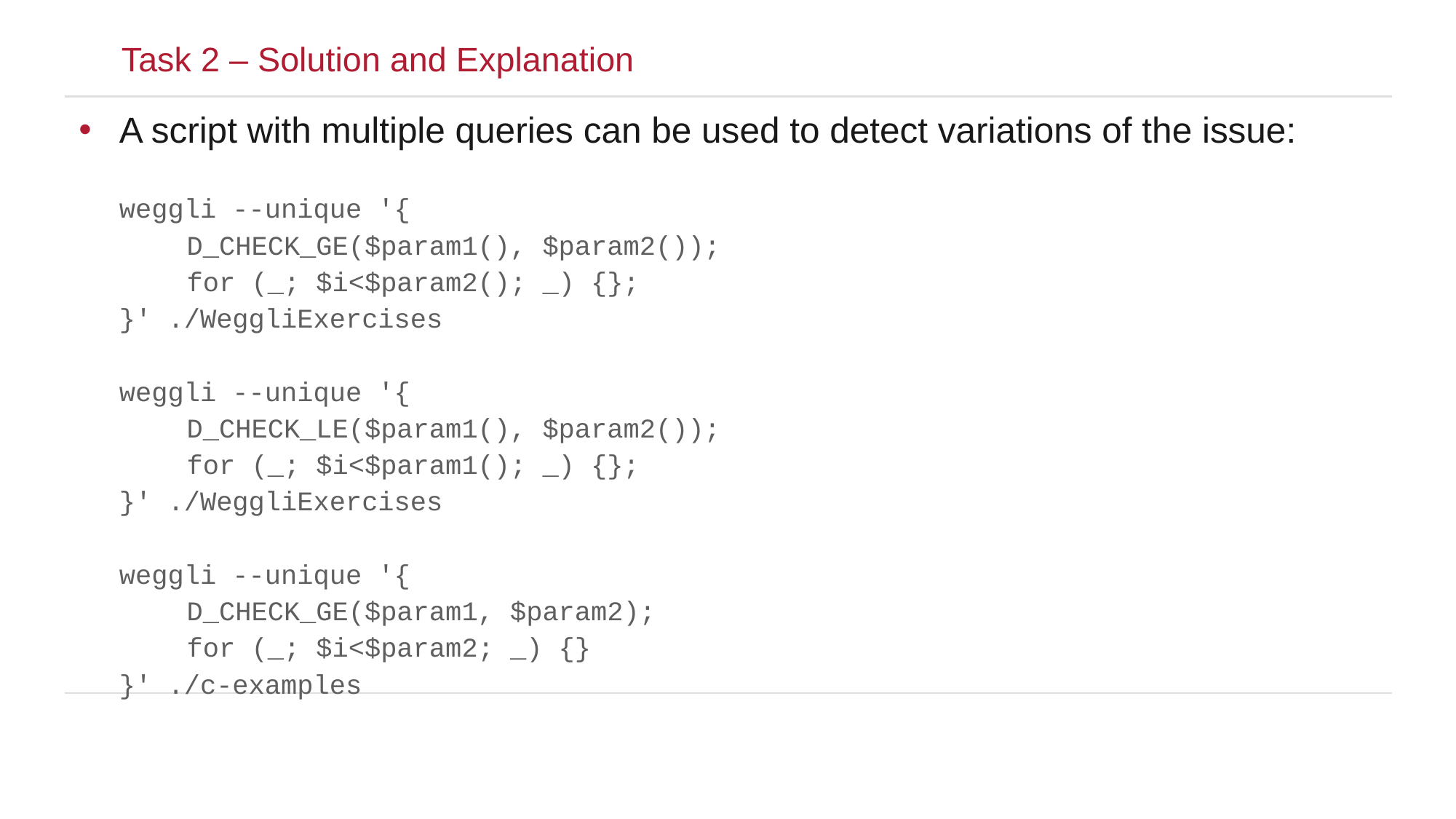

Task 2 – Solution and Explanation
A script with multiple queries can be used to detect variations of the issue:

weggli --unique '{
	D_CHECK_GE($param1(), $param2());
	for (_; $i<$param2(); _) {};
}' ./WeggliExercises

weggli --unique '{
	D_CHECK_LE($param1(), $param2());
	for (_; $i<$param1(); _) {};
}' ./WeggliExercises

weggli --unique '{
	D_CHECK_GE($param1, $param2);
	for (_; $i<$param2; _) {}
}' ./c-examples